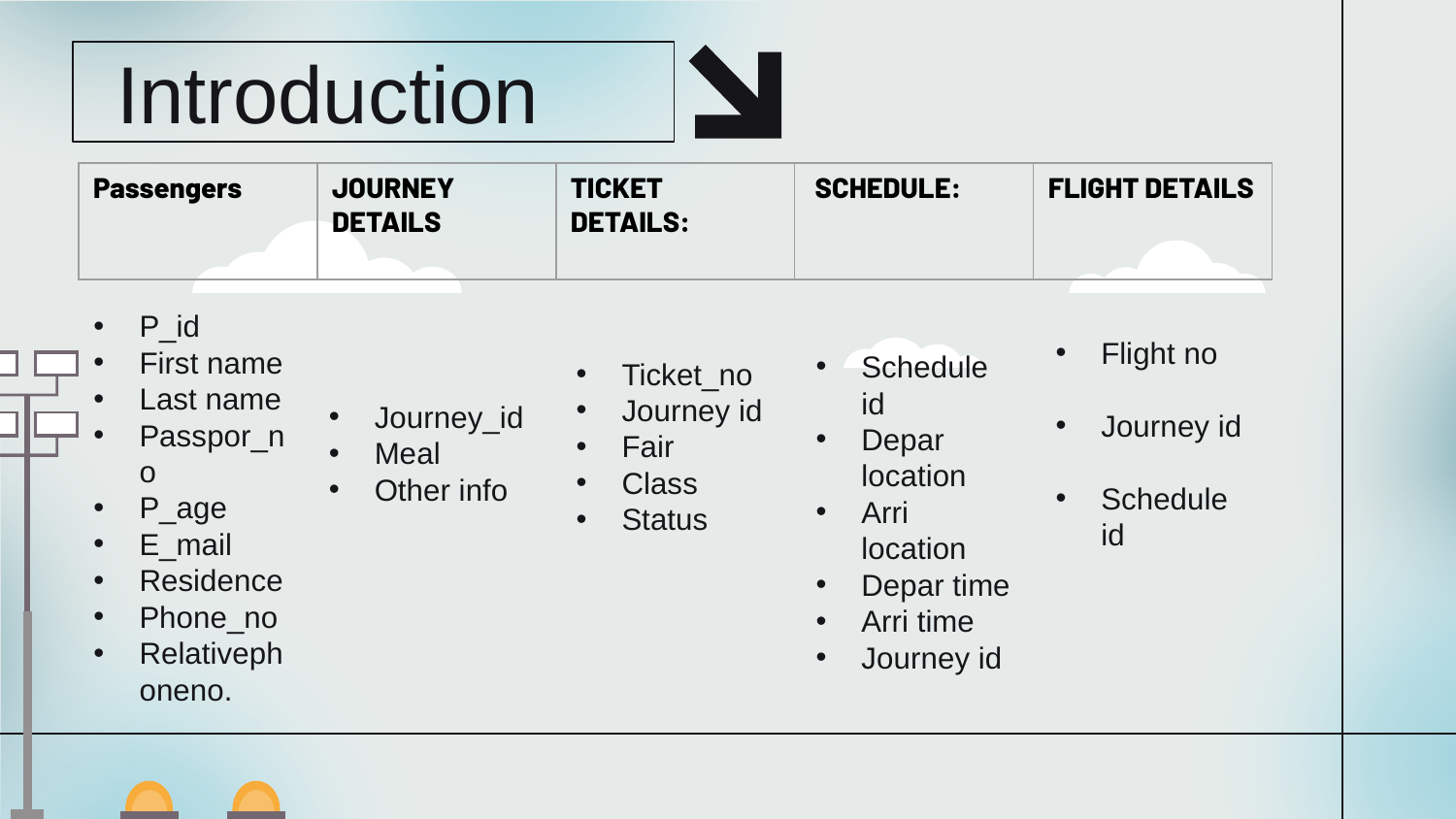

# Introduction

Flight no

Journey id

Schedule id
Ticket_no
Journey id
Fair
Class
Status
Journey_id
Meal
Other info

Schedule id
Depar location
Arri location
Depar time
Arri time
Journey id
| Passengers | JOURNEY DETAILS | TICKET DETAILS: | SCHEDULE: | FLIGHT DETAILS |
| --- | --- | --- | --- | --- |

P_id
First name
Last name
Passpor_no
P_age
E_mail
Residence
Phone_no
Relativephoneno.